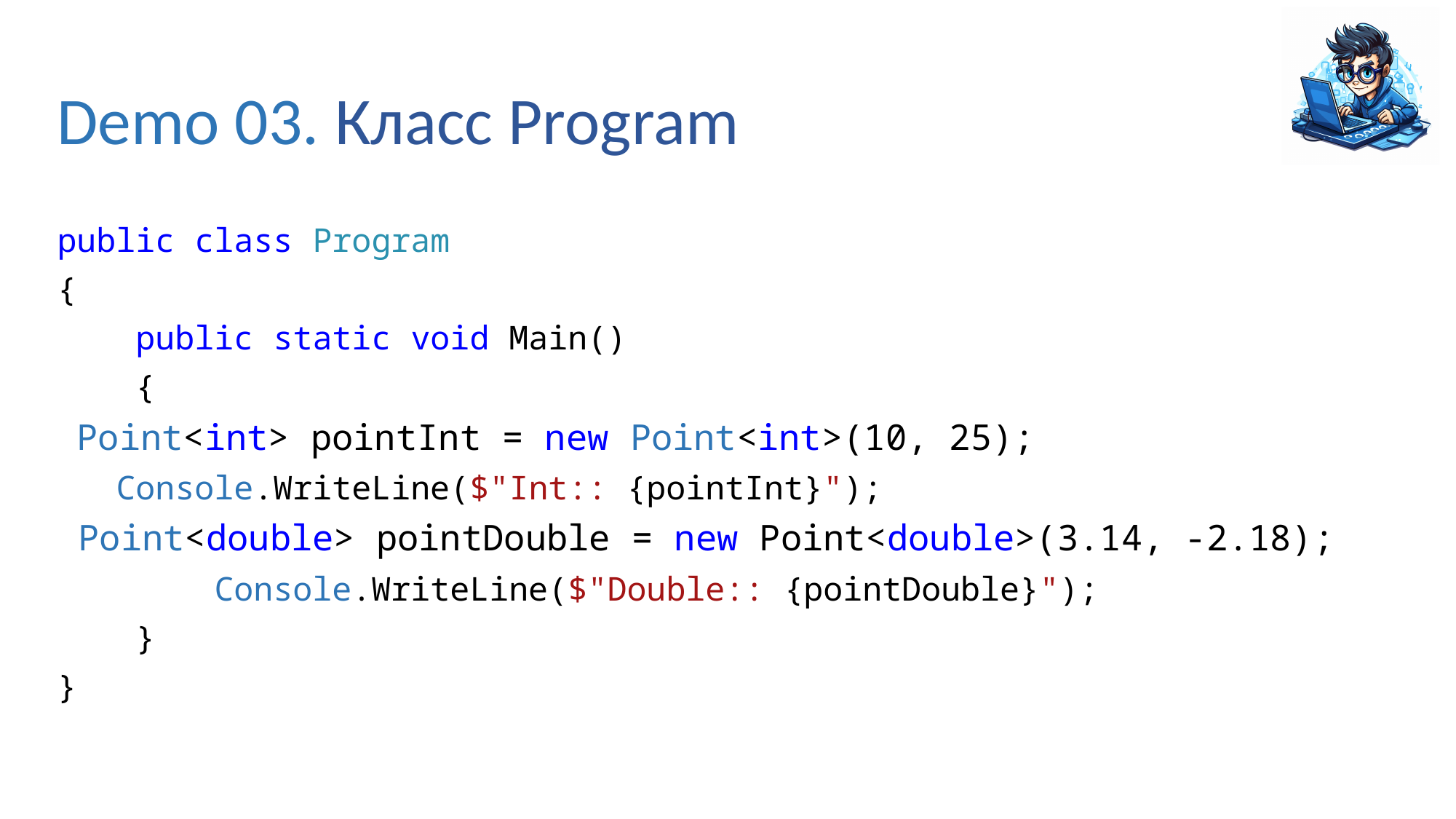

# Demo 03. Класс Program
public class Program
{
    public static void Main()
    {
 Point<int> pointInt = new Point<int>(10, 25);
   Console.WriteLine($"Int:: {pointInt}");
 Point<double> pointDouble = new Point<double>(3.14, -2.18);
        Console.WriteLine($"Double:: {pointDouble}");
    }
}